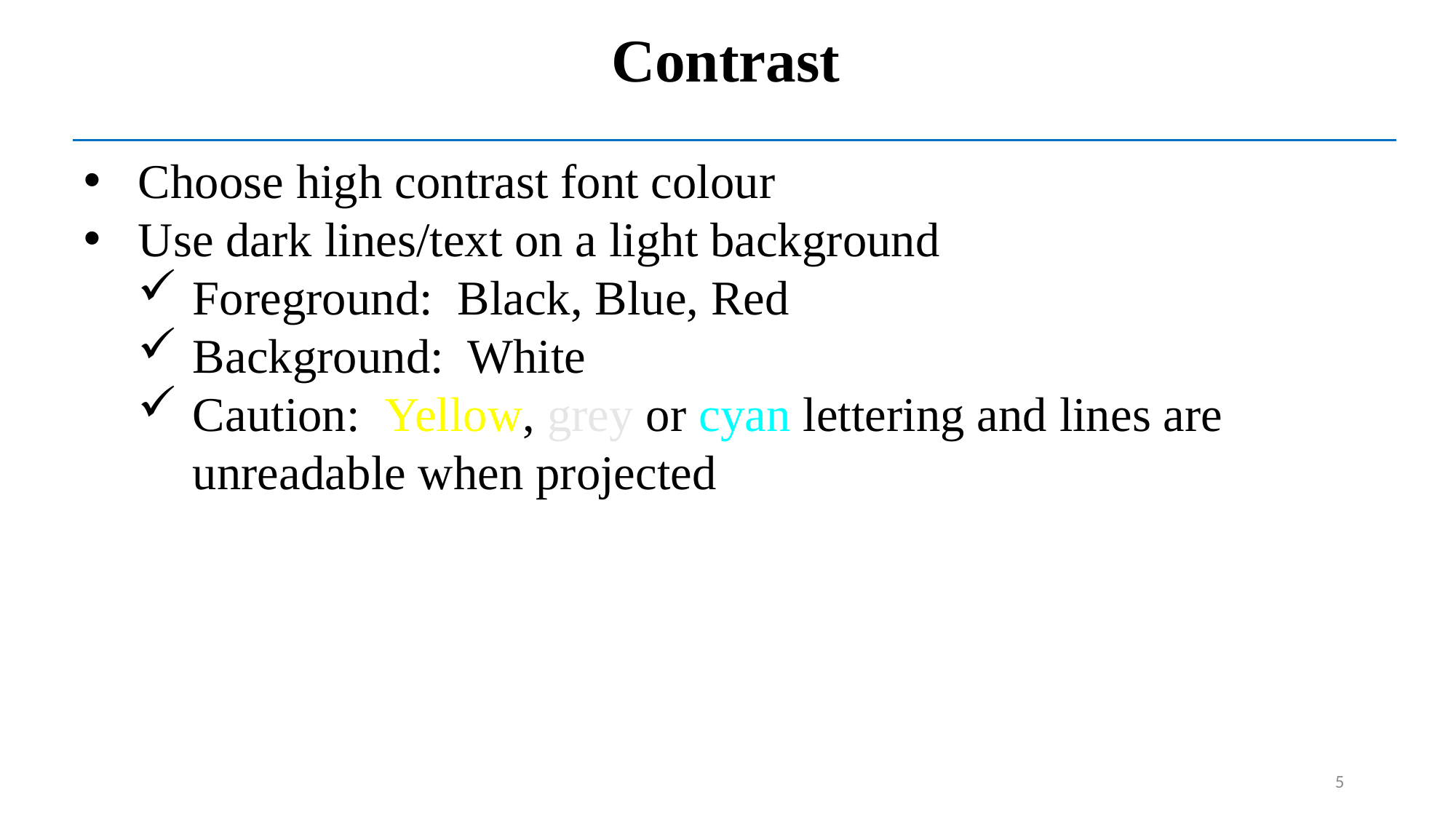

Contrast
Choose high contrast font colour
Use dark lines/text on a light background
Foreground:  Black, Blue, Red
Background:  White
Caution:  Yellow, grey or cyan lettering and lines are unreadable when projected
5